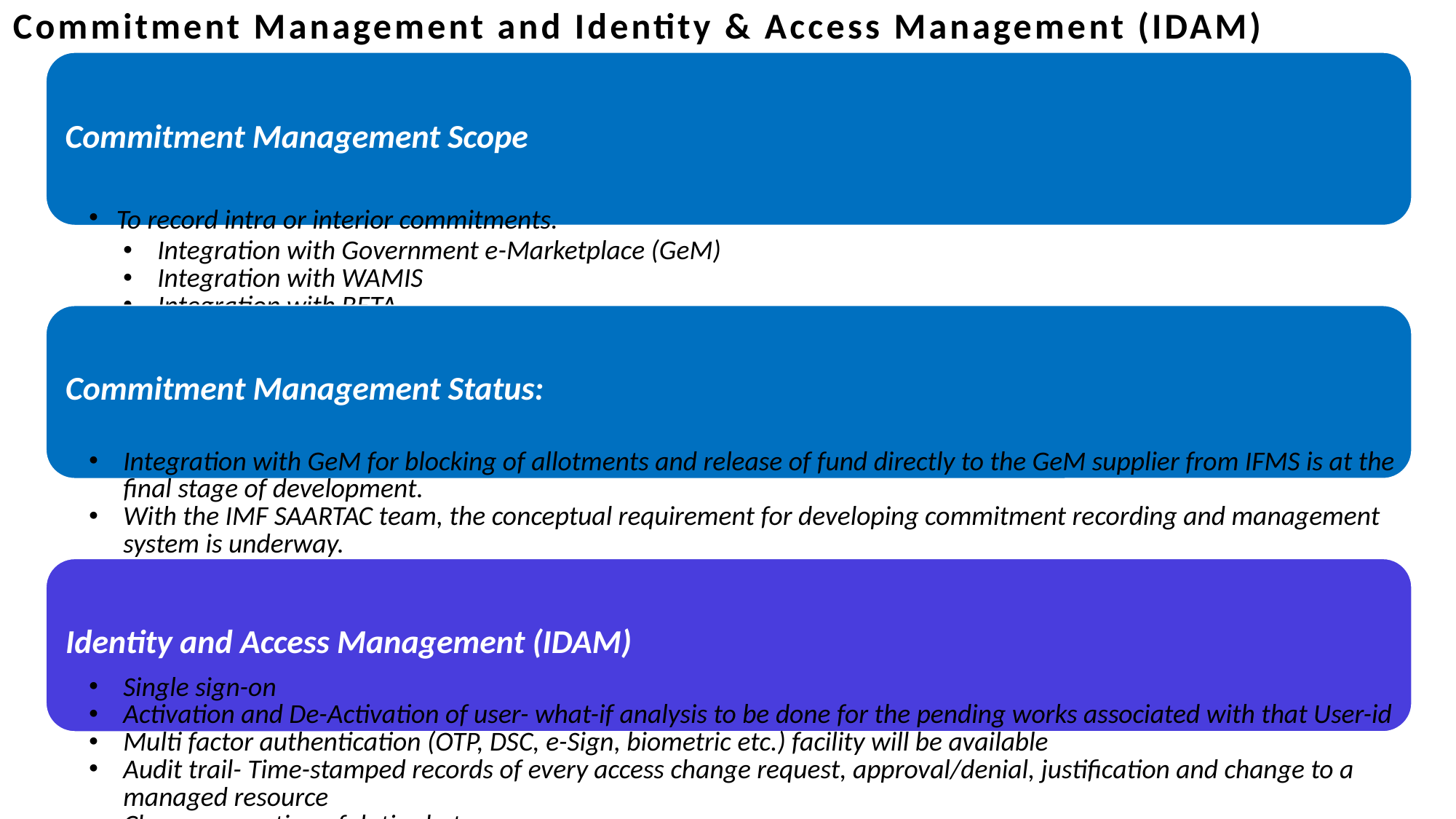

# Commitment Management and Identity & Access Management (IDAM)
Commitment Management Scope
To record intra or interior commitments.
Commitment Management Status:
Integration with GeM for blocking of allotments and release of fund directly to the GeM supplier from IFMS is at the final stage of development.
Integration with Government e-Marketplace (GeM)
Integration with WAMIS
Integration with BETA
With the IMF SAARTAC team, the conceptual requirement for developing commitment recording and management system is underway.
Workshop will be conducted in February/March, 2021
Identity and Access Management (IDAM)
Single sign-on
Activation and De-Activation of user- what-if analysis to be done for the pending works associated with that User-id
Multi factor authentication (OTP, DSC, e-Sign, biometric etc.) facility will be available
Audit trail- Time-stamped records of every access change request, approval/denial, justification and change to a managed resource